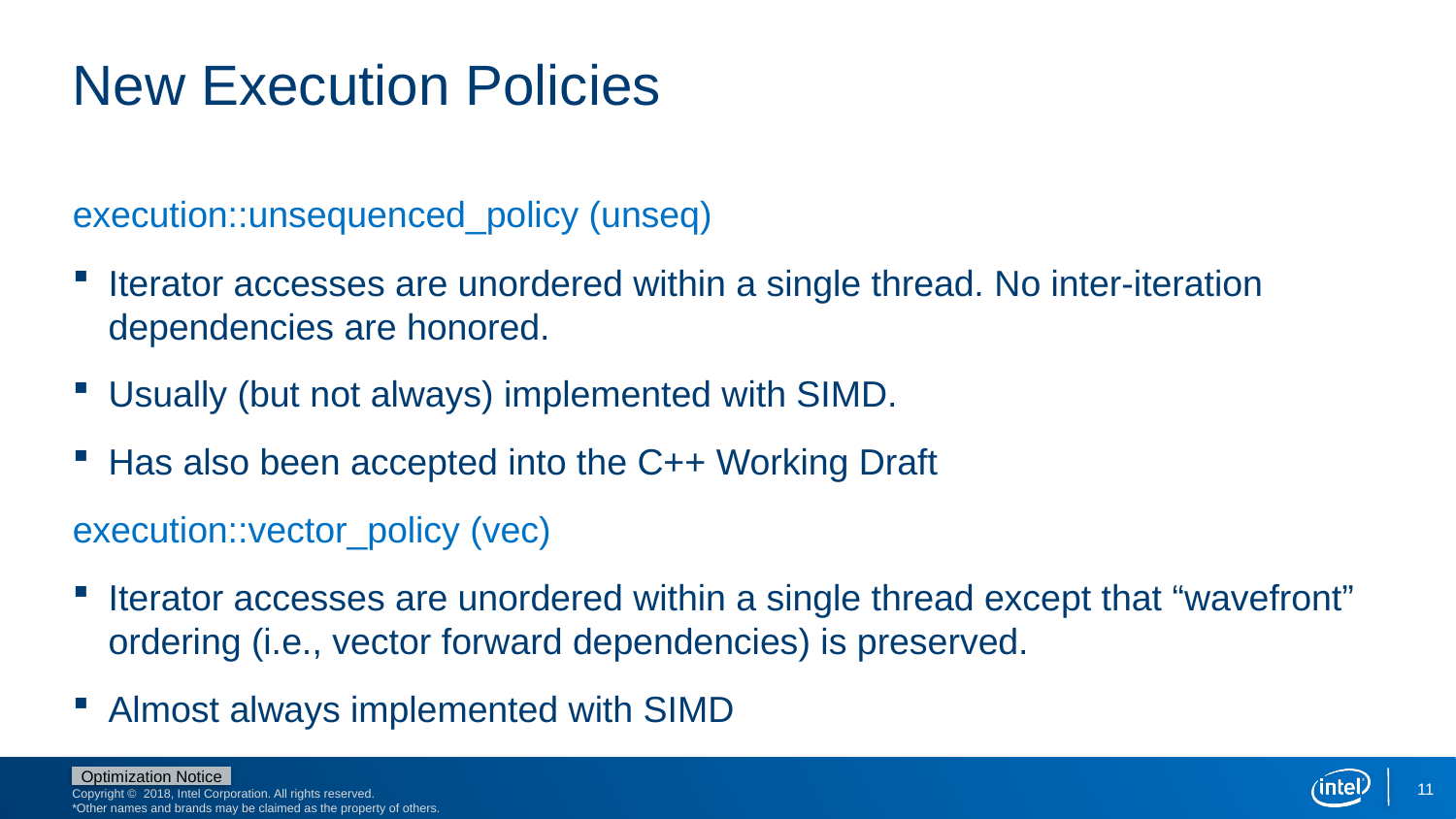

# New Execution Policies
execution::unsequenced_policy (unseq)
Iterator accesses are unordered within a single thread. No inter-iteration dependencies are honored.
Usually (but not always) implemented with SIMD.
Has also been accepted into the C++ Working Draft
execution::vector_policy (vec)
Iterator accesses are unordered within a single thread except that “wavefront” ordering (i.e., vector forward dependencies) is preserved.
Almost always implemented with SIMD
11